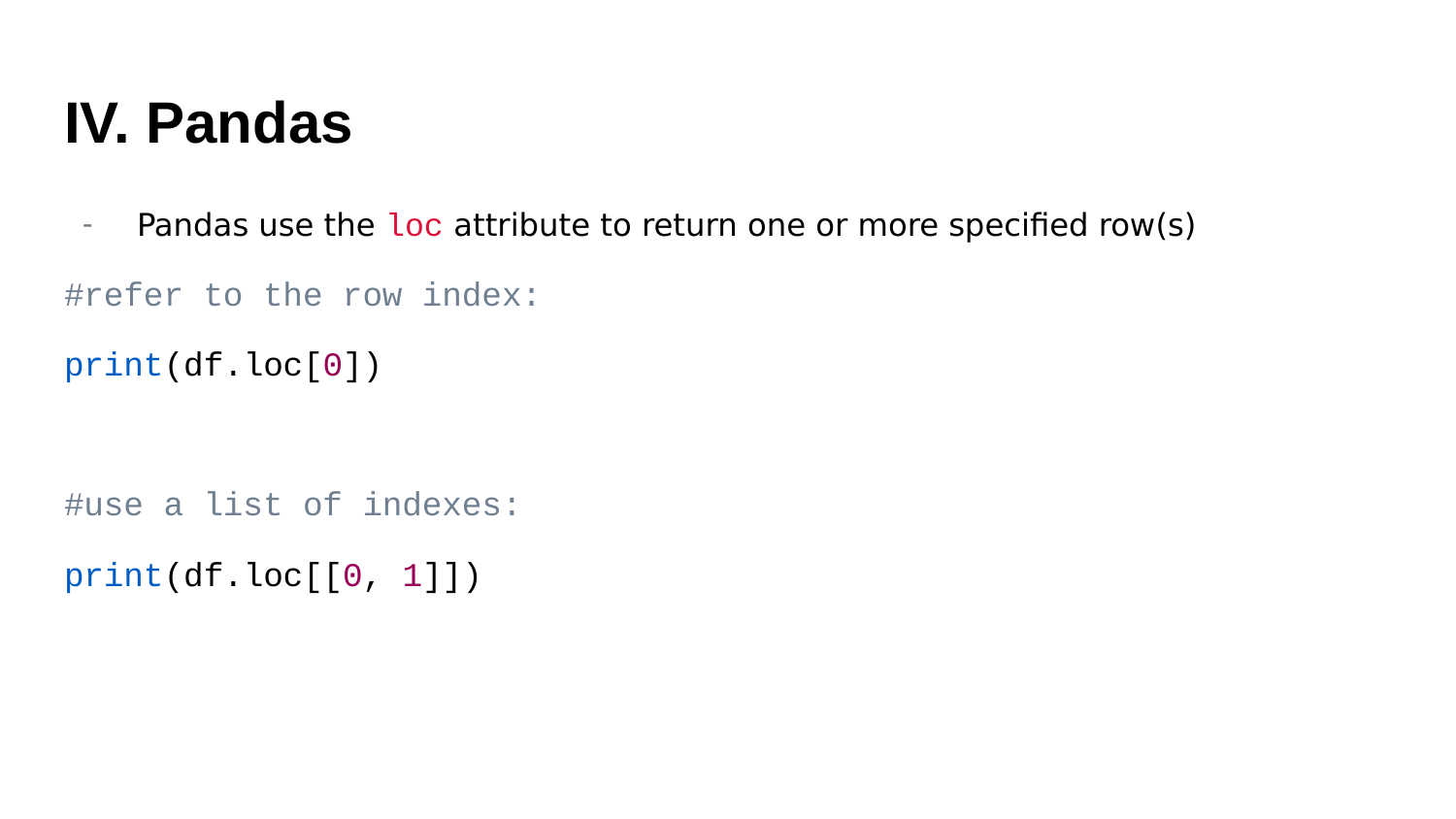

# IV. Pandas

Pandas use the loc attribute to return one or more specified row(s)
#refer to the row index:
print(df.loc[0])

#use a list of indexes:
print(df.loc[[0, 1]])